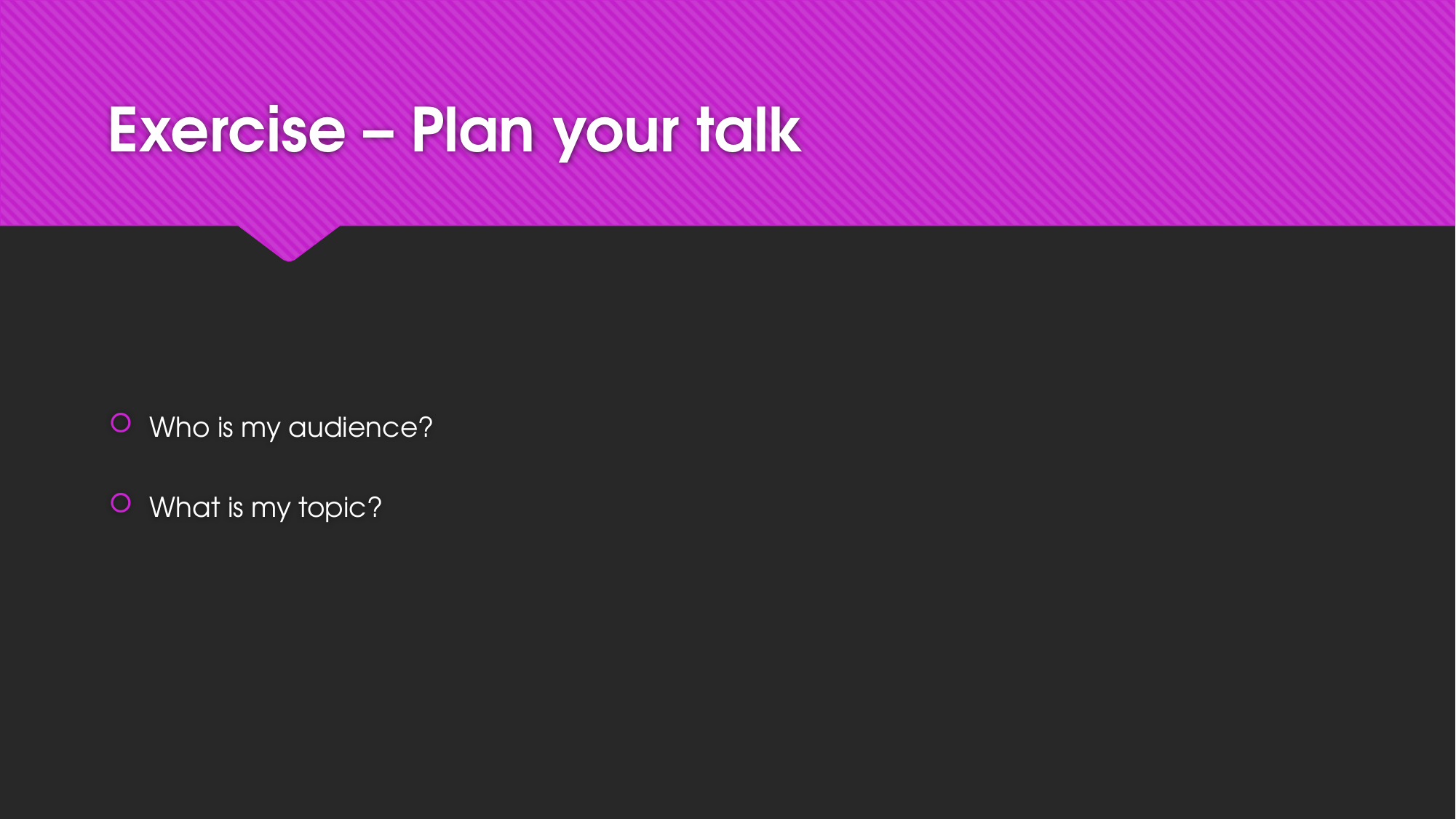

# Exercise – Plan your talk
Who is my audience?
What is my topic?